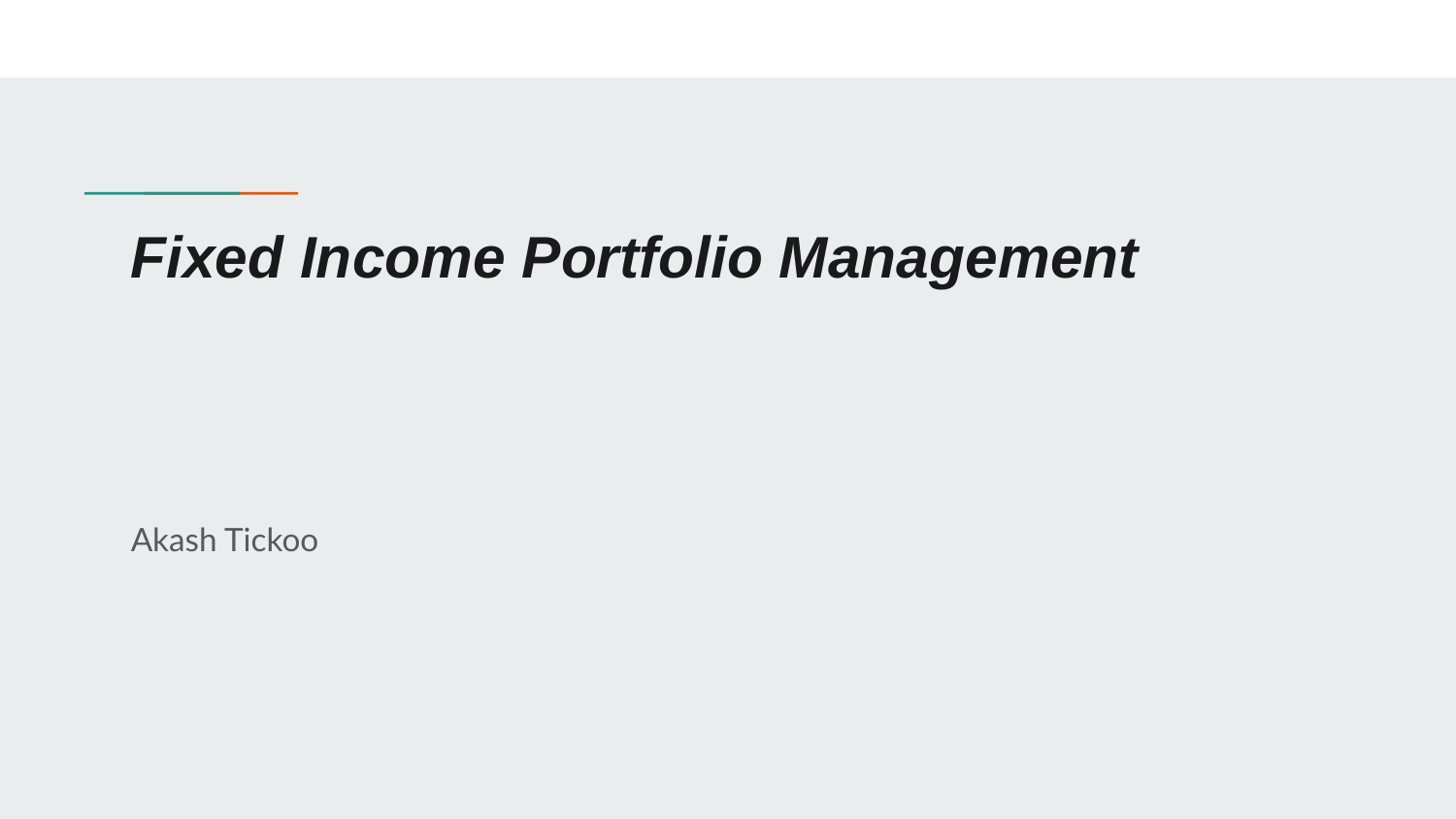

# Fixed Income Portfolio Management
Akash Tickoo